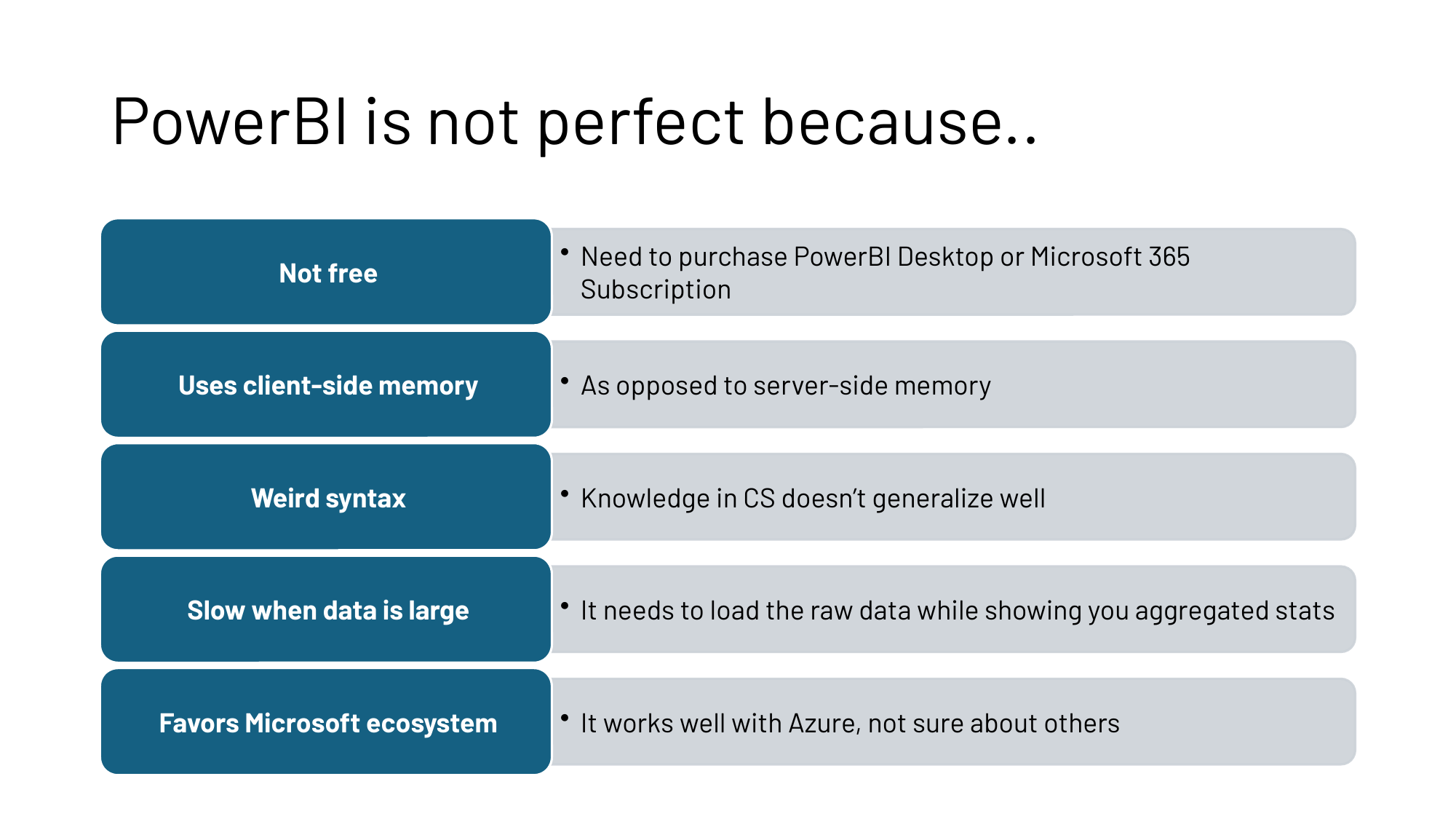

# PowerBI is not perfect because..
Need to purchase PowerBI Desktop or Microsoft 365 Subscription
Not free
As opposed to server-side memory
Uses client-side memory
Knowledge in CS doesn’t generalize well
Weird syntax
It needs to load the raw data while showing you aggregated stats
Slow when data is large
It works well with Azure, not sure about others
Favors Microsoft ecosystem